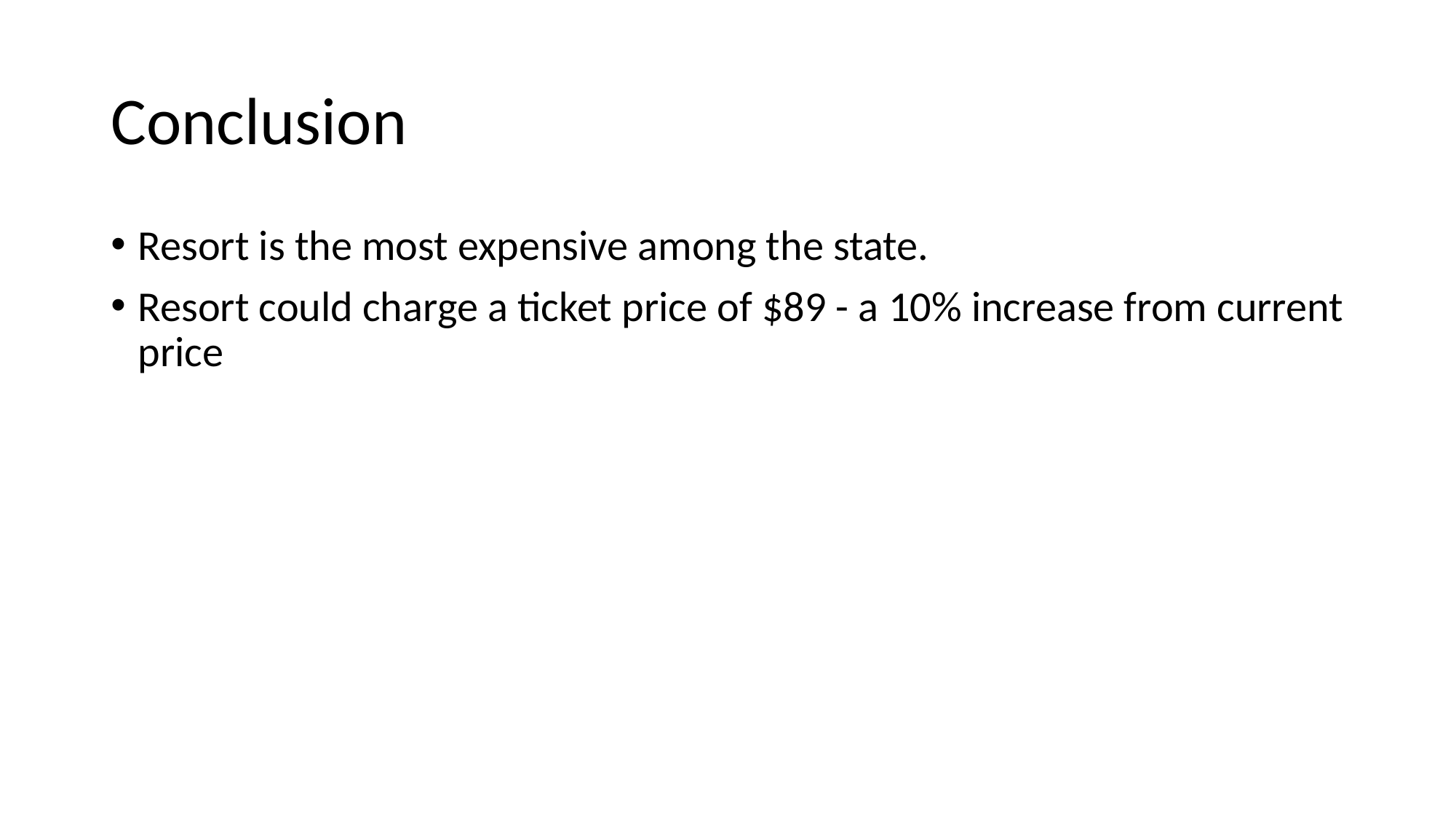

# Conclusion
Resort is the most expensive among the state.
Resort could charge a ticket price of $89 - a 10% increase from current price